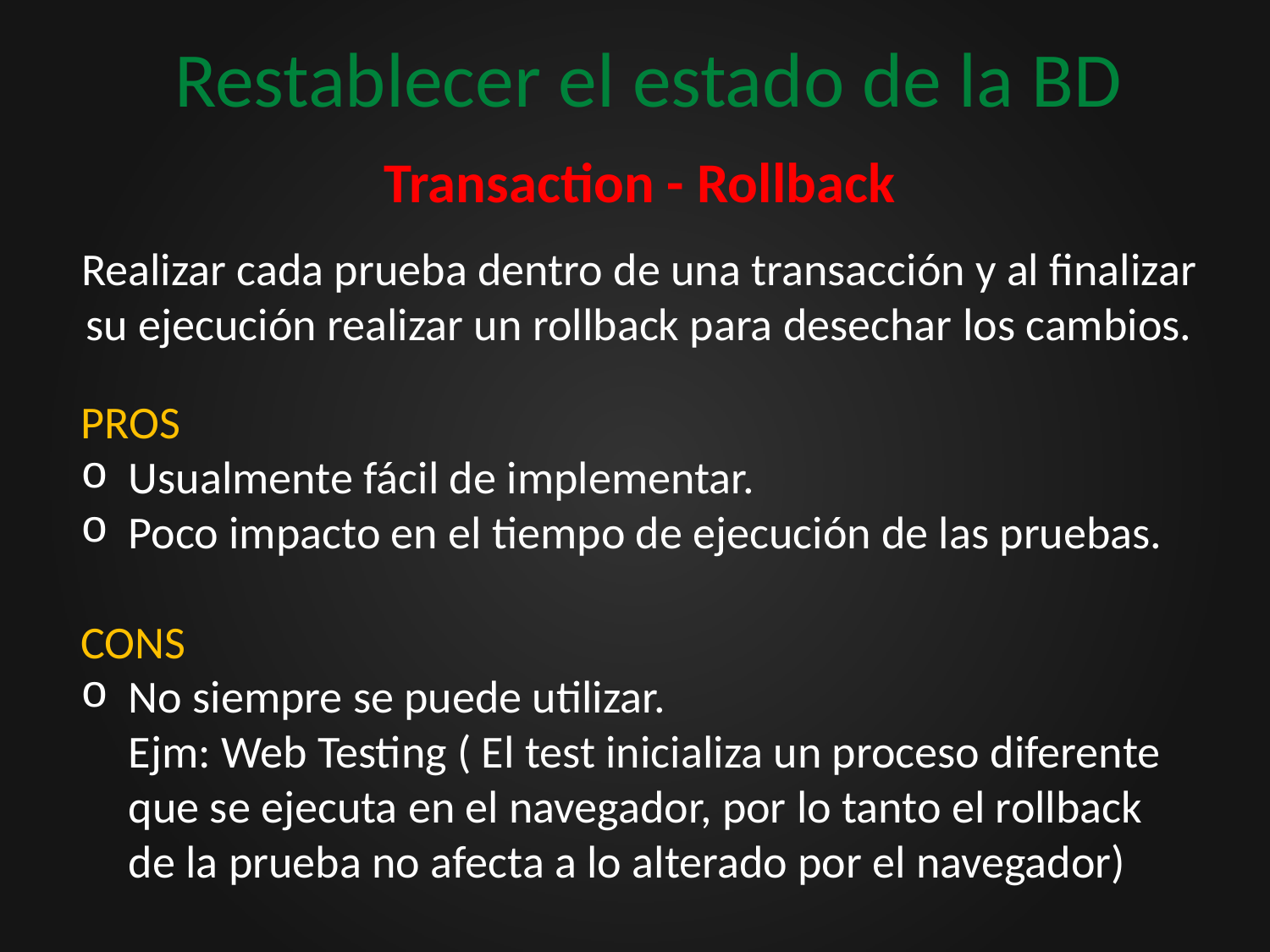

# Restablecer el estado de la BD
Transaction - Rollback
Realizar cada prueba dentro de una transacción y al finalizar su ejecución realizar un rollback para desechar los cambios.
PROS
Usualmente fácil de implementar.
Poco impacto en el tiempo de ejecución de las pruebas.

CONS
No siempre se puede utilizar.
Ejm: Web Testing ( El test inicializa un proceso diferente que se ejecuta en el navegador, por lo tanto el rollback de la prueba no afecta a lo alterado por el navegador)